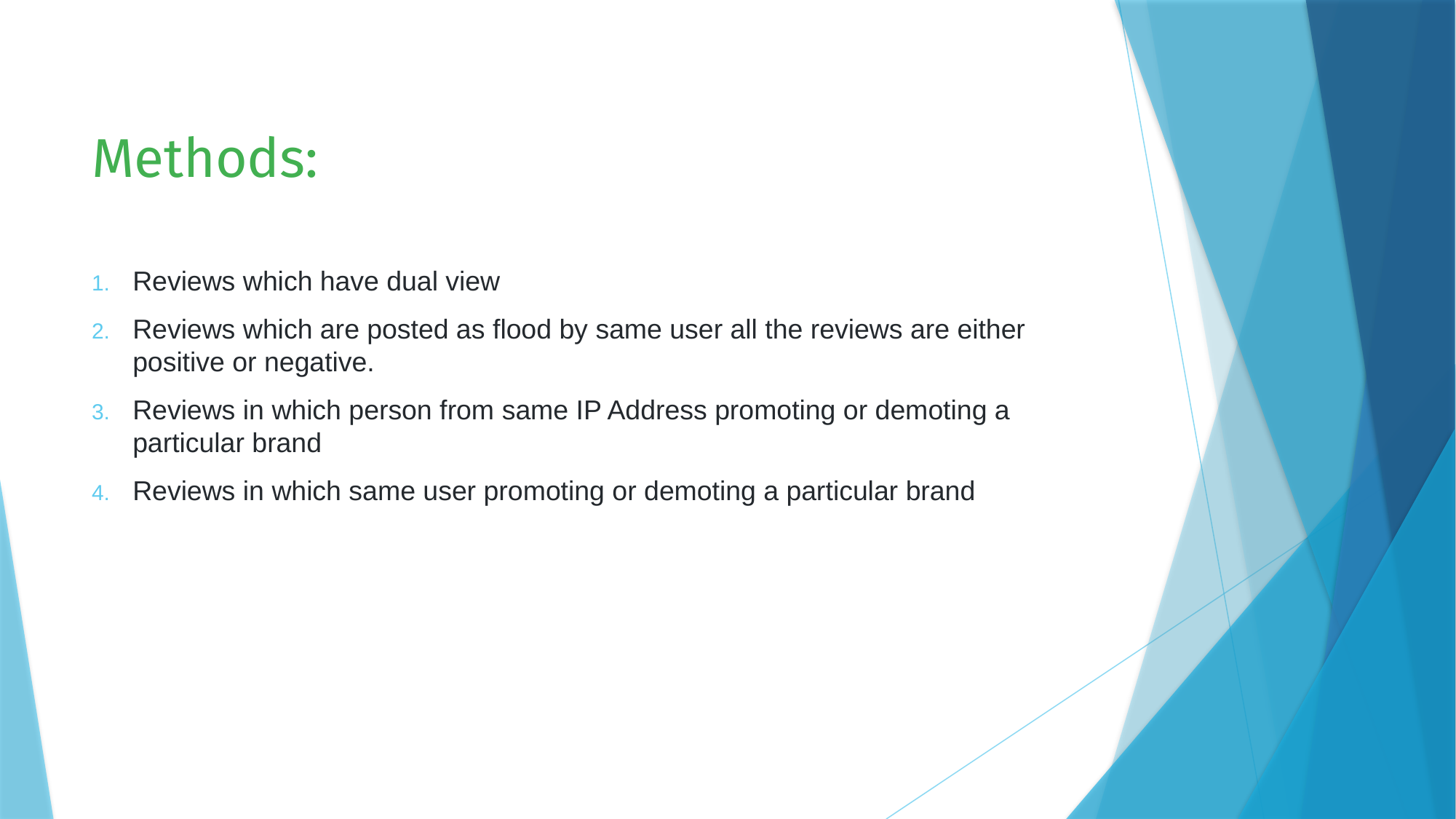

# Methods:
Reviews which have dual view
Reviews which are posted as flood by same user all the reviews are either positive or negative.
Reviews in which person from same IP Address promoting or demoting a particular brand
Reviews in which same user promoting or demoting a particular brand